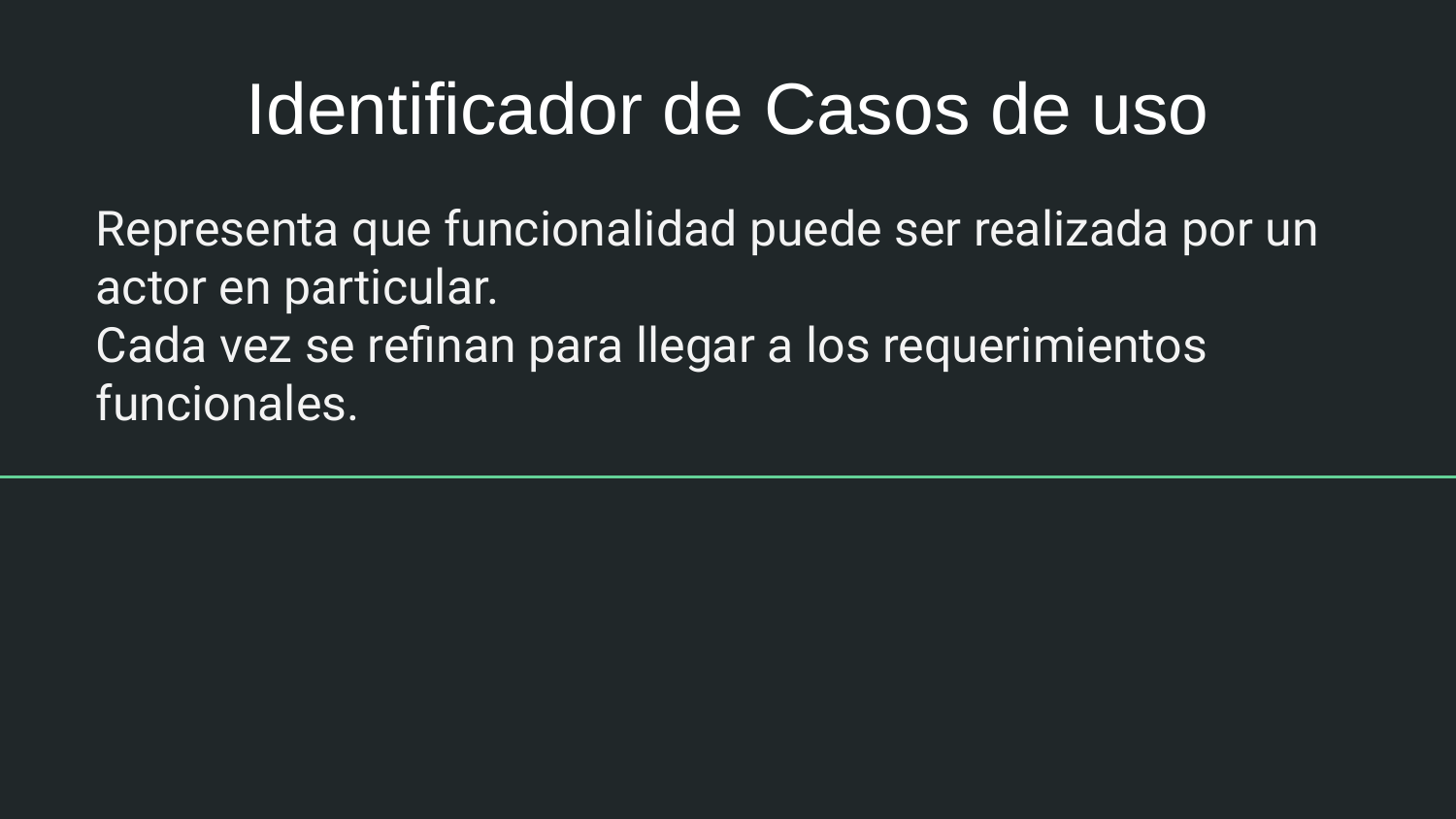

# Identificador de Casos de uso
Representa que funcionalidad puede ser realizada por un actor en particular.
Cada vez se refinan para llegar a los requerimientos funcionales.